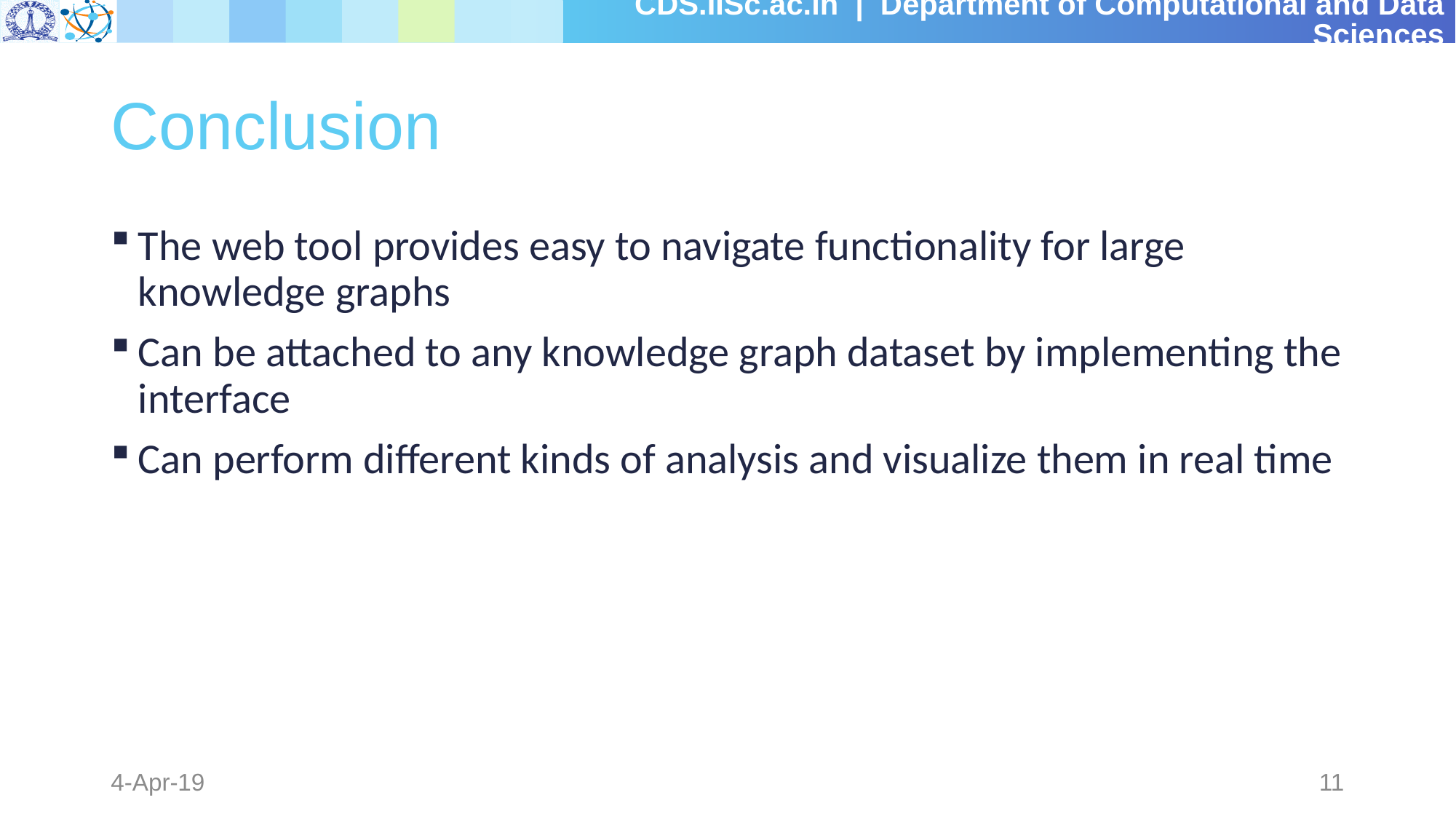

# Conclusion
The web tool provides easy to navigate functionality for large knowledge graphs
Can be attached to any knowledge graph dataset by implementing the interface
Can perform different kinds of analysis and visualize them in real time
4-Apr-19

11